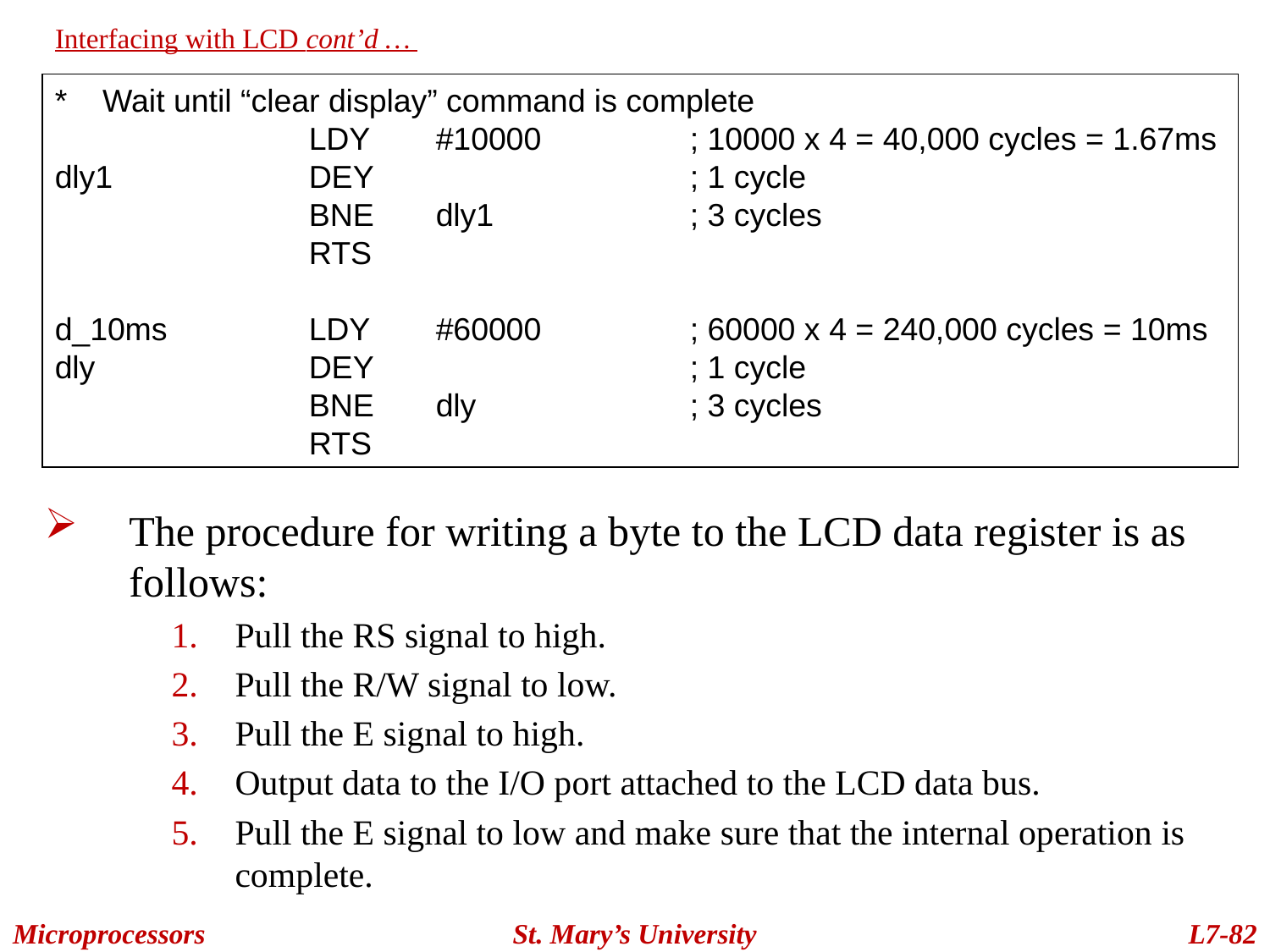

Interfacing with LCD cont’d …
*    Wait until “clear display” command is complete
		LDY	#10000		; 10000 x 4 = 40,000 cycles = 1.67ms
dly1		DEY			; 1 cycle
		BNE	dly1		; 3 cycles
		RTS

d_10ms   	LDY	#60000		; 60000 x 4 = 240,000 cycles = 10ms
dly		DEY			; 1 cycle
		BNE	dly		; 3 cycles
		RTS

The procedure for writing a byte to the LCD data register is as follows:
Pull the RS signal to high.
Pull the R/W signal to low.
Pull the E signal to high.
Output data to the I/O port attached to the LCD data bus.
Pull the E signal to low and make sure that the internal operation is complete.
Microprocessors
St. Mary’s University
L7-82